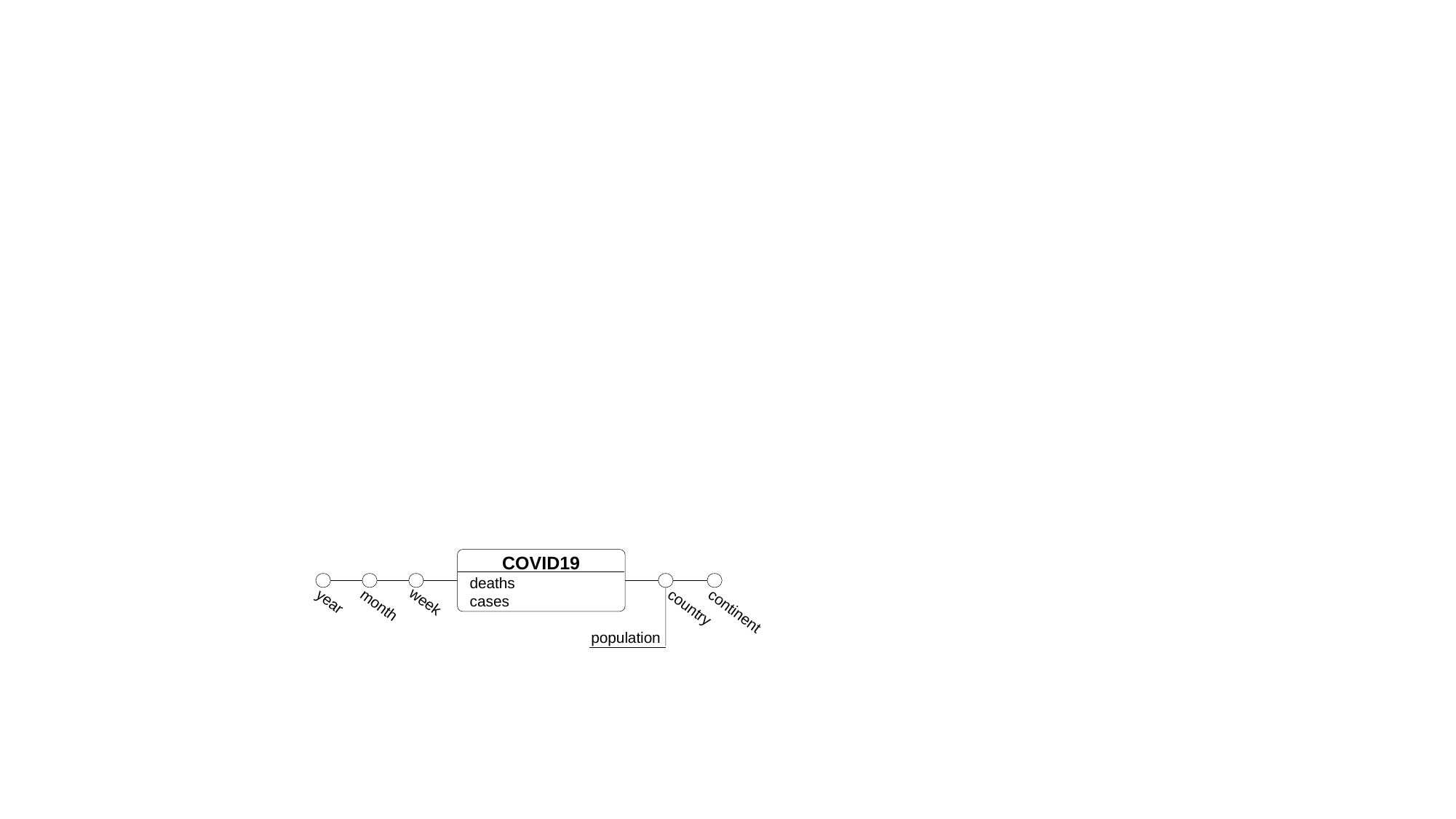

COVID19
deaths
cases

year
week
month
country
continent
population